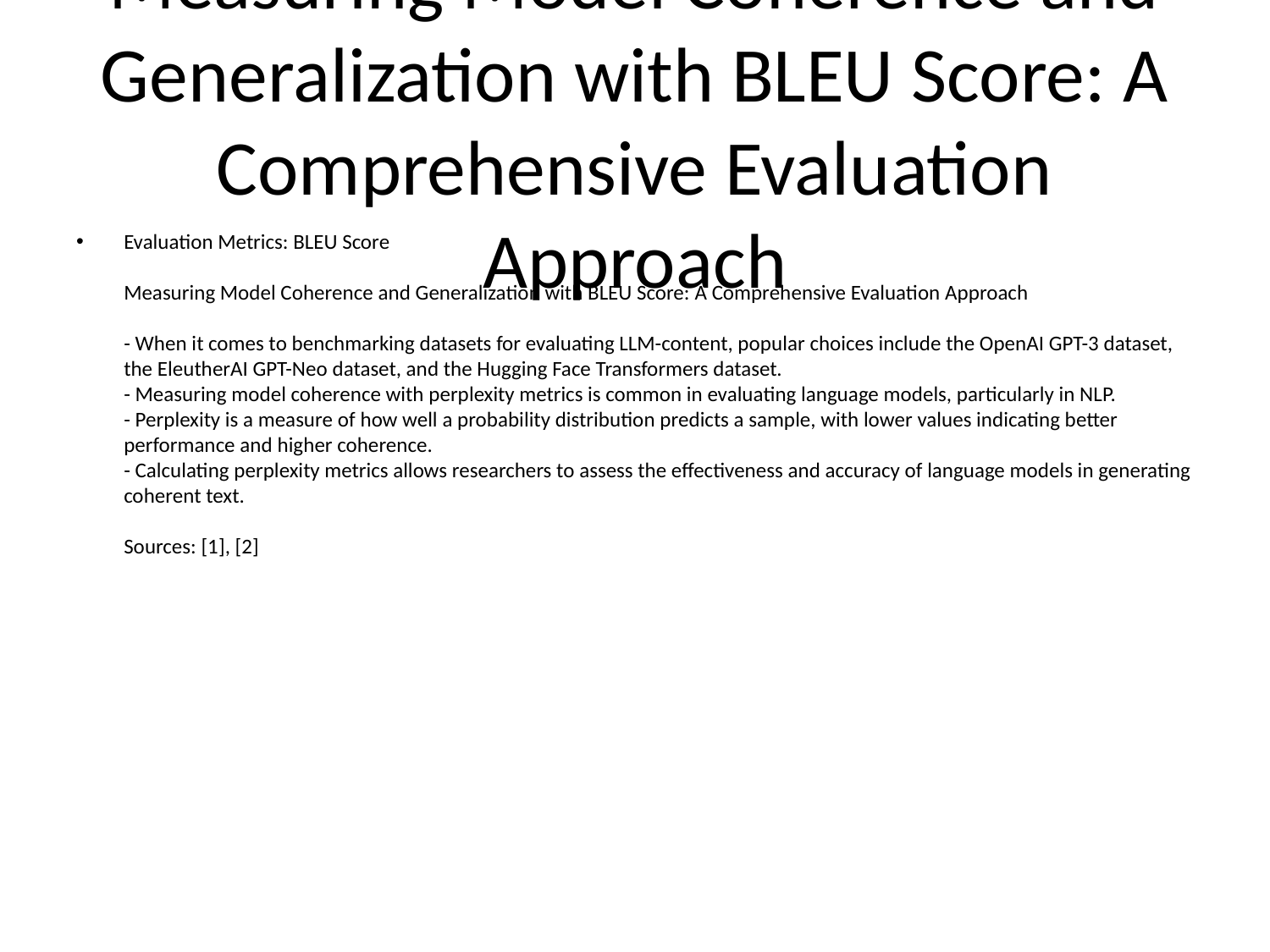

# Measuring Model Coherence and Generalization with BLEU Score: A Comprehensive Evaluation Approach
Evaluation Metrics: BLEU Score
Measuring Model Coherence and Generalization with BLEU Score: A Comprehensive Evaluation Approach
- When it comes to benchmarking datasets for evaluating LLM-content, popular choices include the OpenAI GPT-3 dataset, the EleutherAI GPT-Neo dataset, and the Hugging Face Transformers dataset.
- Measuring model coherence with perplexity metrics is common in evaluating language models, particularly in NLP.
- Perplexity is a measure of how well a probability distribution predicts a sample, with lower values indicating better performance and higher coherence.
- Calculating perplexity metrics allows researchers to assess the effectiveness and accuracy of language models in generating coherent text.
Sources: [1], [2]